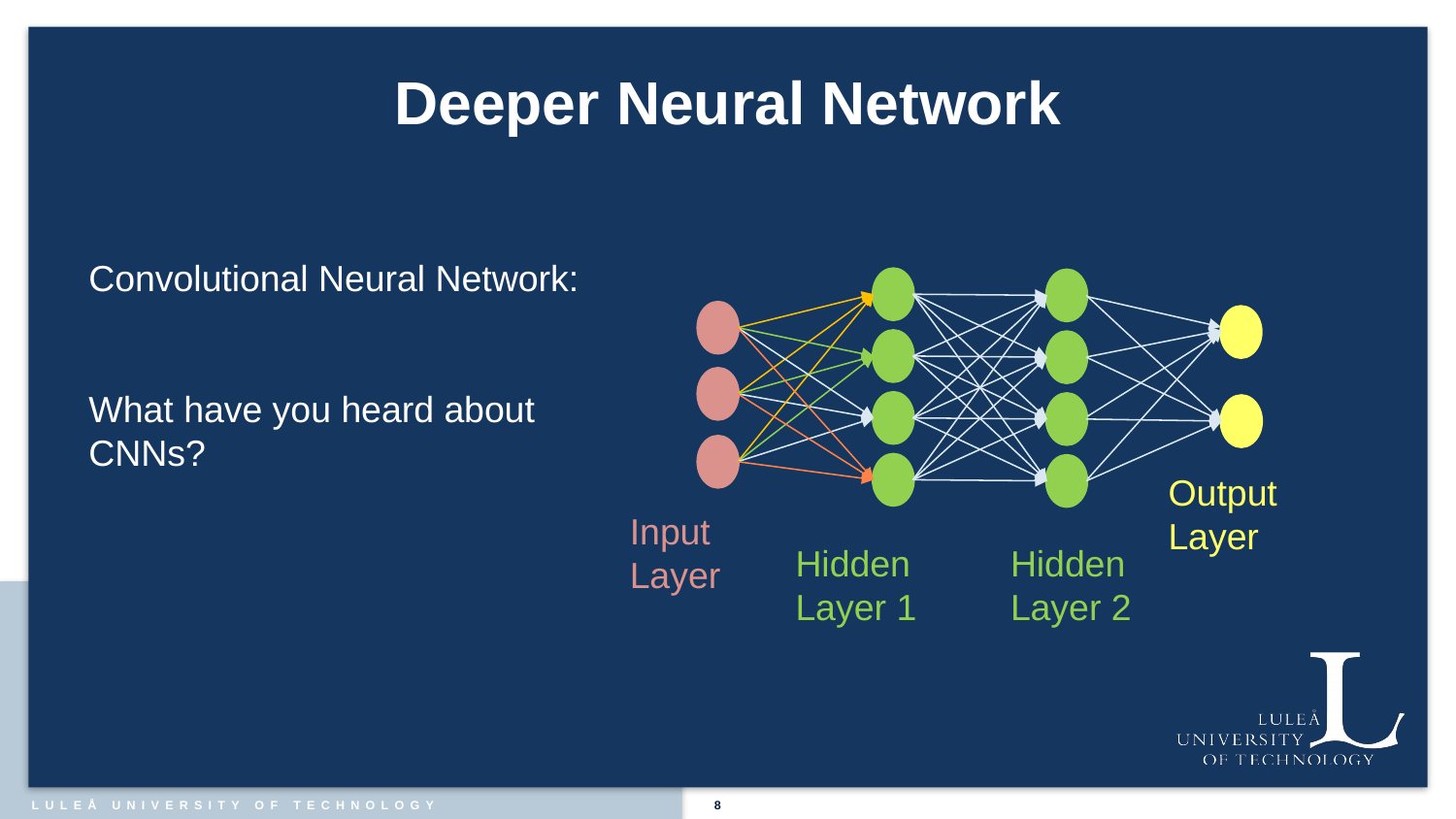

# Deeper Neural Network
Convolutional Neural Network:

What have you heard about CNNs?

Output Layer
Input Layer
Hidden Layer 2
Hidden Layer 1